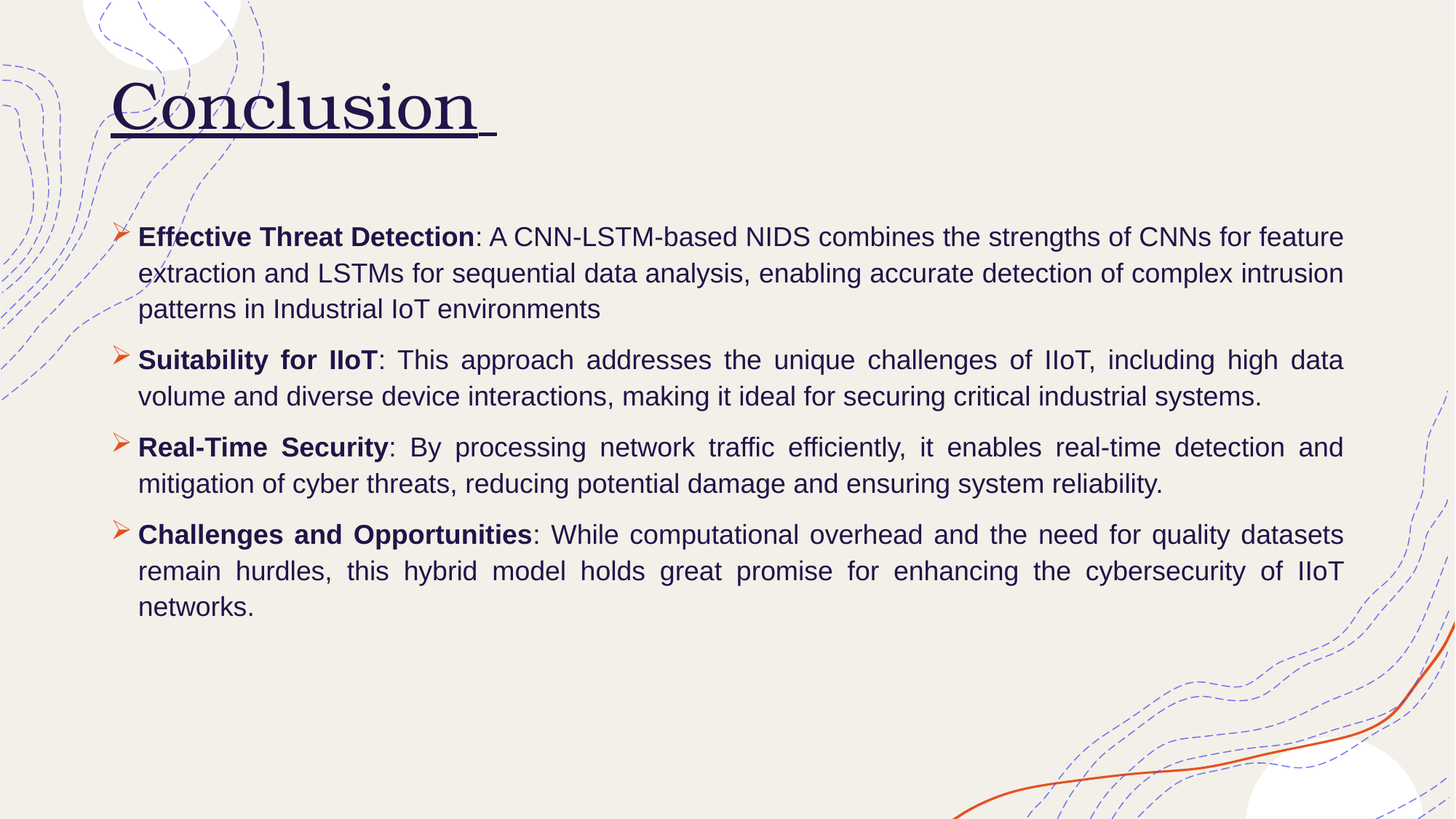

# Conclusion
Effective Threat Detection: A CNN-LSTM-based NIDS combines the strengths of CNNs for feature extraction and LSTMs for sequential data analysis, enabling accurate detection of complex intrusion patterns in Industrial IoT environments
Suitability for IIoT: This approach addresses the unique challenges of IIoT, including high data volume and diverse device interactions, making it ideal for securing critical industrial systems.
Real-Time Security: By processing network traffic efficiently, it enables real-time detection and mitigation of cyber threats, reducing potential damage and ensuring system reliability.
Challenges and Opportunities: While computational overhead and the need for quality datasets remain hurdles, this hybrid model holds great promise for enhancing the cybersecurity of IIoT networks.